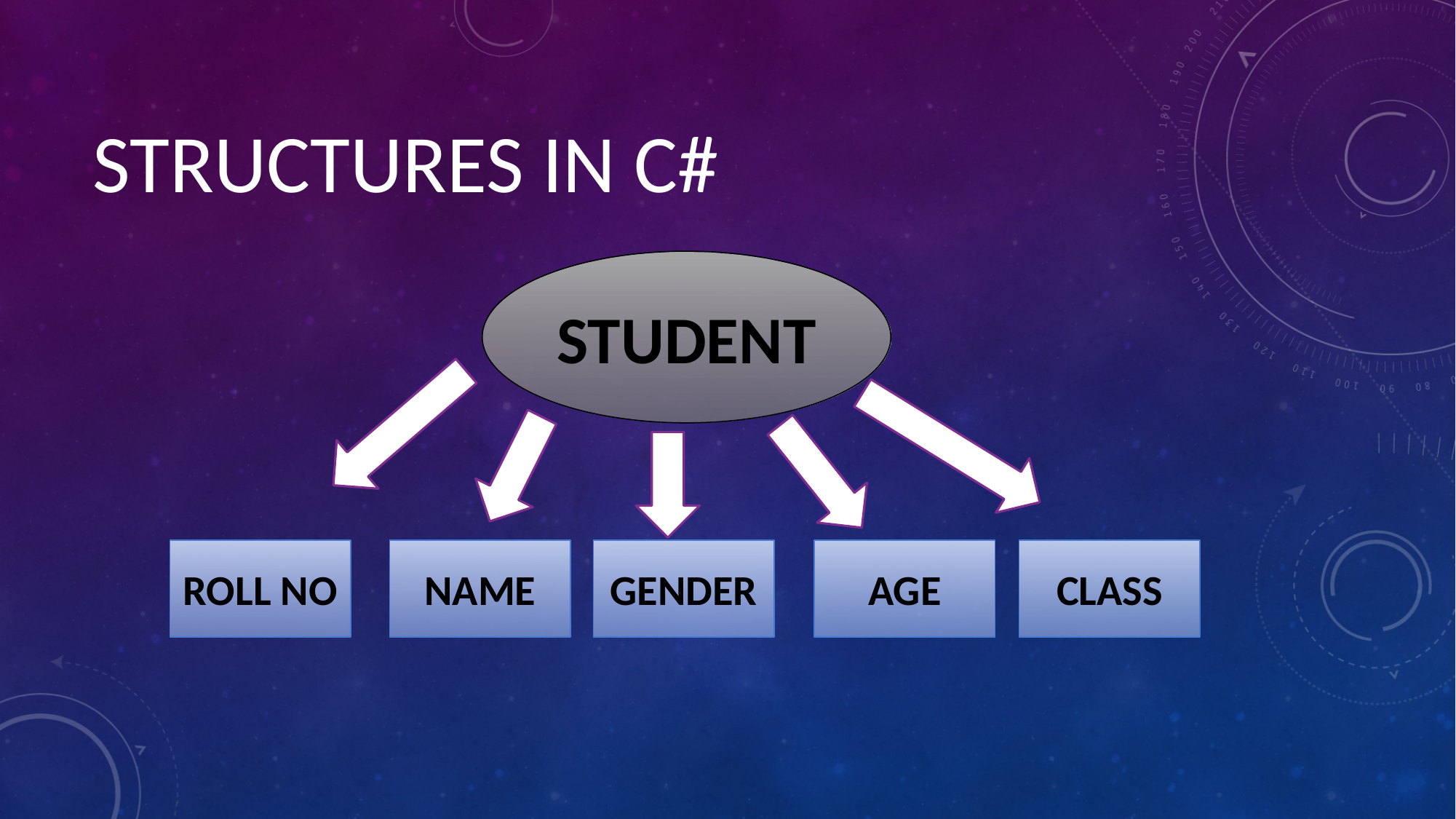

# STRUCTURES IN C#
STUDENT

GENDER
AGE
CLASS
ROLL NO
NAME